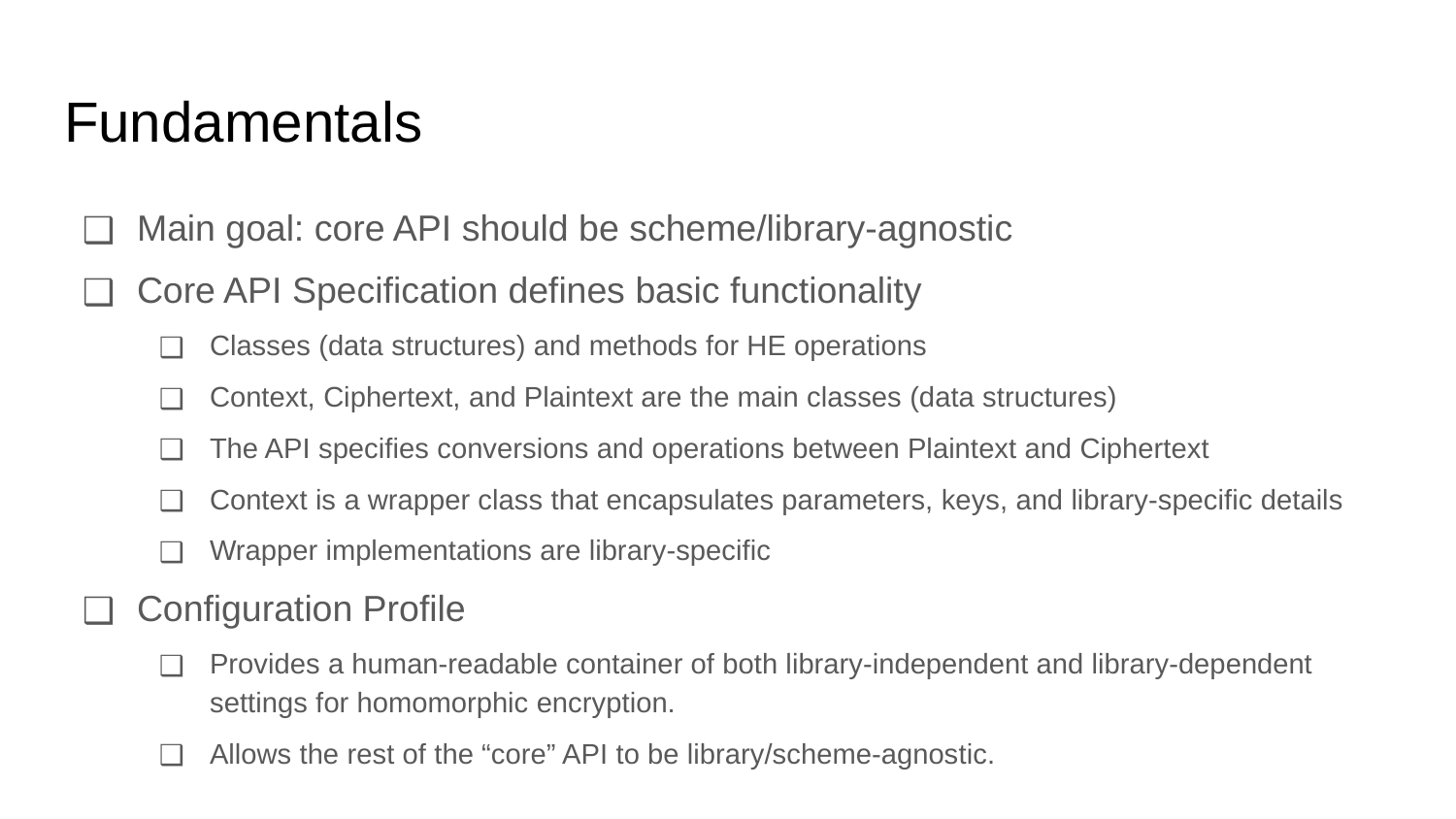

# Fundamentals
Main goal: core API should be scheme/library-agnostic
Core API Specification defines basic functionality
Classes (data structures) and methods for HE operations
Context, Ciphertext, and Plaintext are the main classes (data structures)
The API specifies conversions and operations between Plaintext and Ciphertext
Context is a wrapper class that encapsulates parameters, keys, and library-specific details
Wrapper implementations are library-specific
Configuration Profile
Provides a human-readable container of both library-independent and library-dependent settings for homomorphic encryption.
Allows the rest of the “core” API to be library/scheme-agnostic.